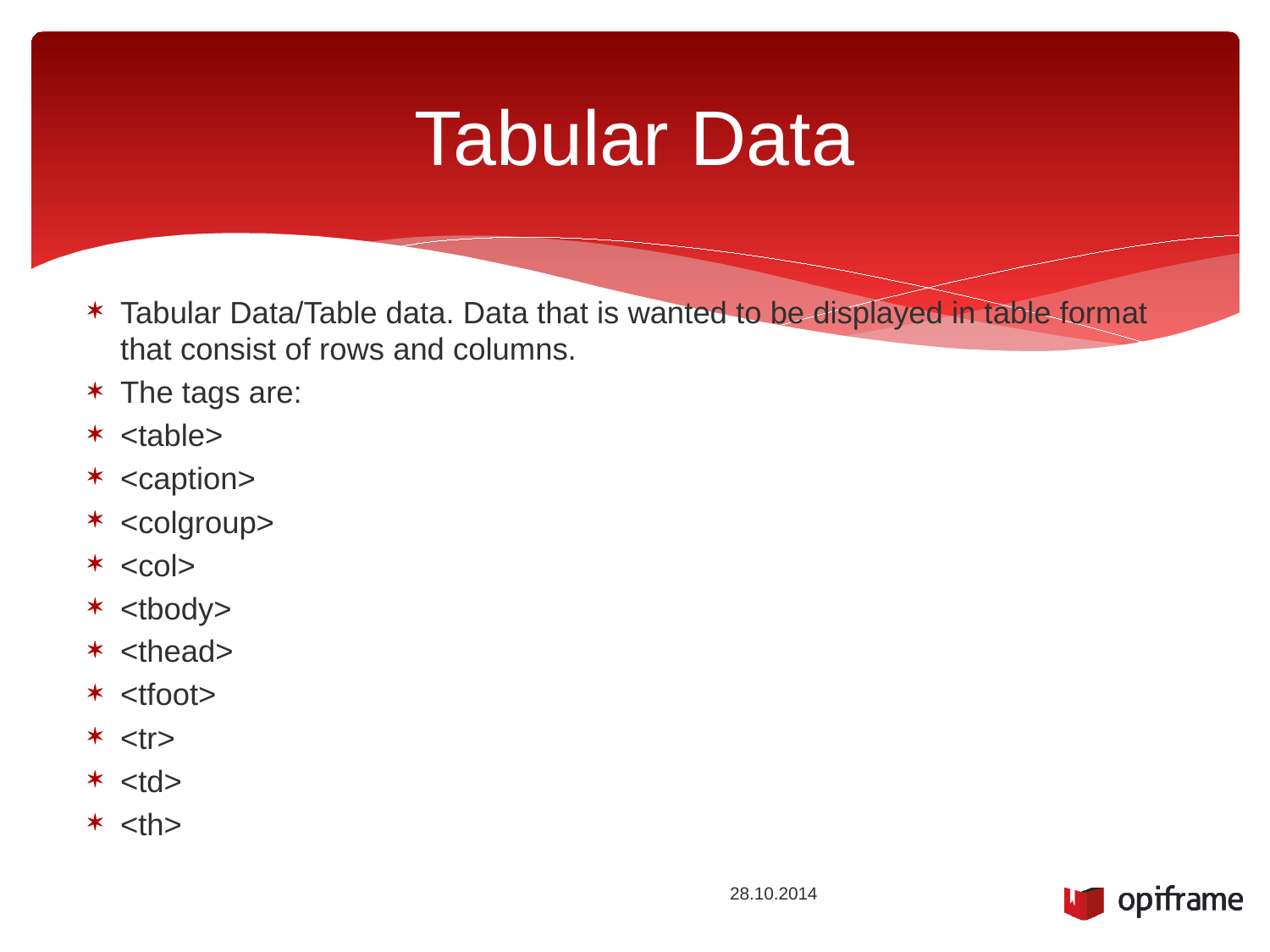

# Tabular Data
Tabular Data/Table data. Data that is wanted to be displayed in table format that consist of rows and columns.
The tags are:
<table>
<caption>
<colgroup>
<col>
<tbody>
<thead>
<tfoot>
<tr>
<td>
<th>

28.10.2014